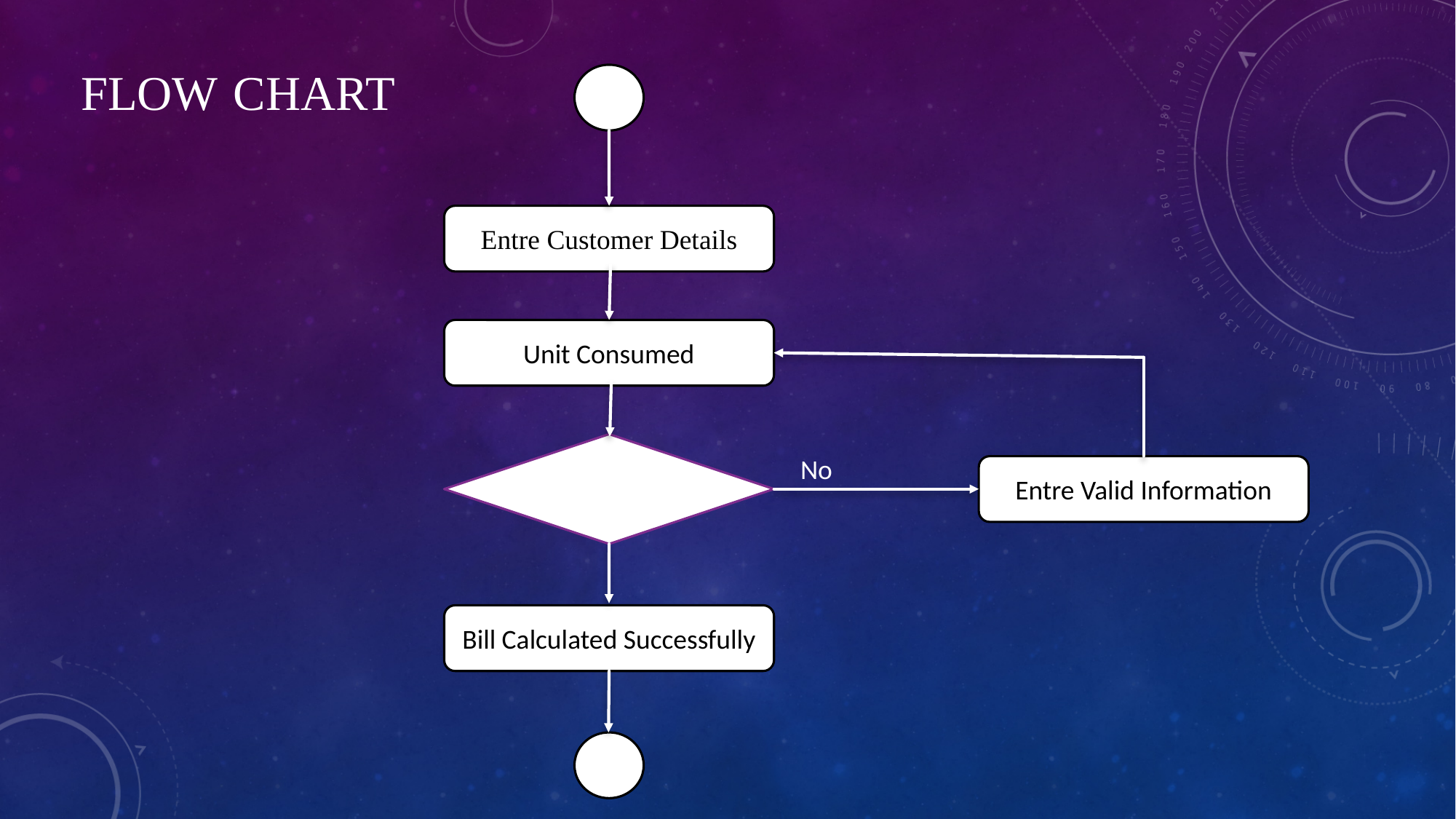

# Flow chart

Entre Customer Details
Unit Consumed

No
Entre Valid Information
Bill Calculated Successfully